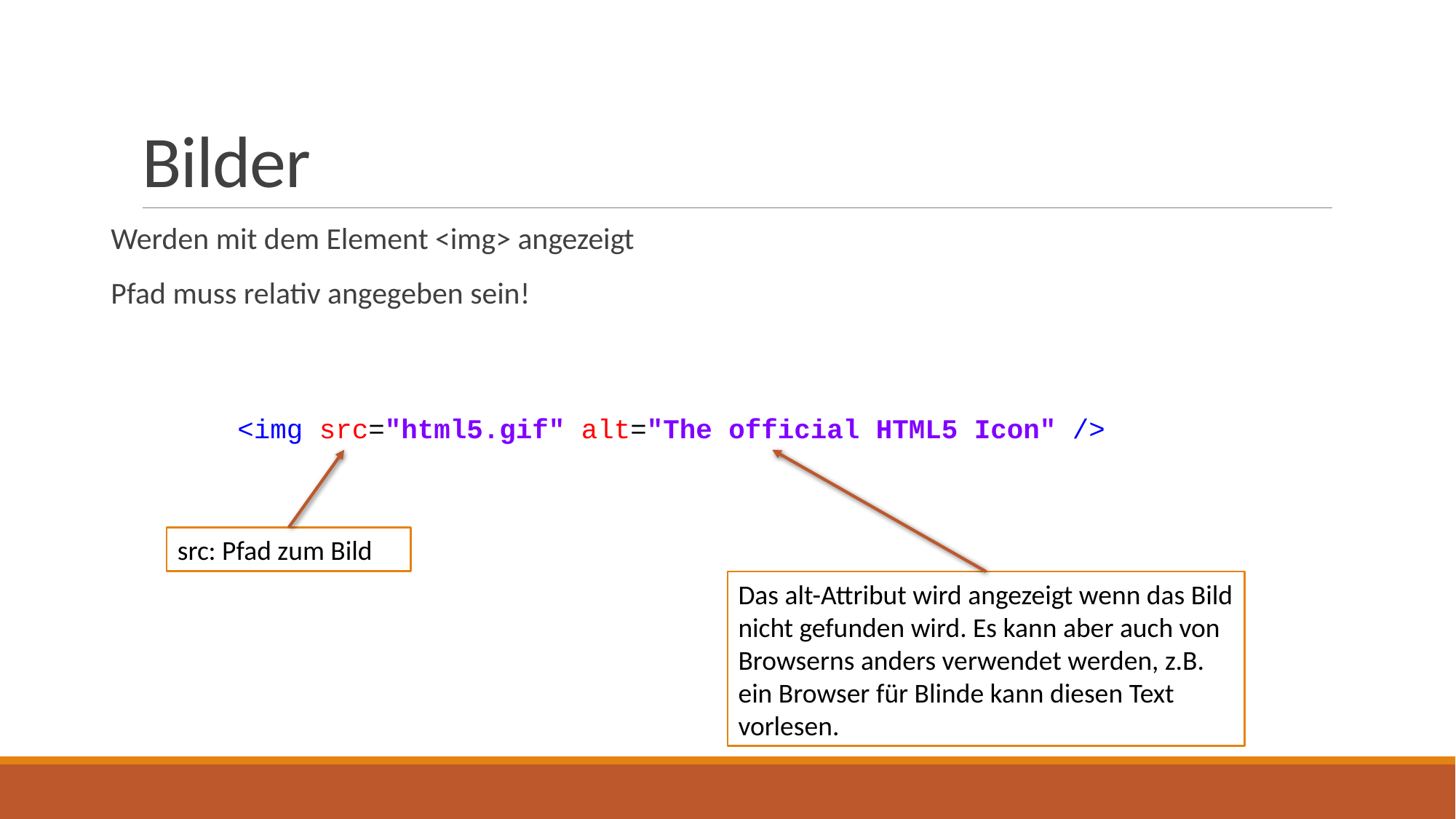

# Bilder
Werden mit dem Element <img> angezeigt
Pfad muss relativ angegeben sein!
<img src="html5.gif" alt="The official HTML5 Icon" />
src: Pfad zum Bild
Das alt-Attribut wird angezeigt wenn das Bild nicht gefunden wird. Es kann aber auch von Browserns anders verwendet werden, z.B. ein Browser für Blinde kann diesen Text vorlesen.